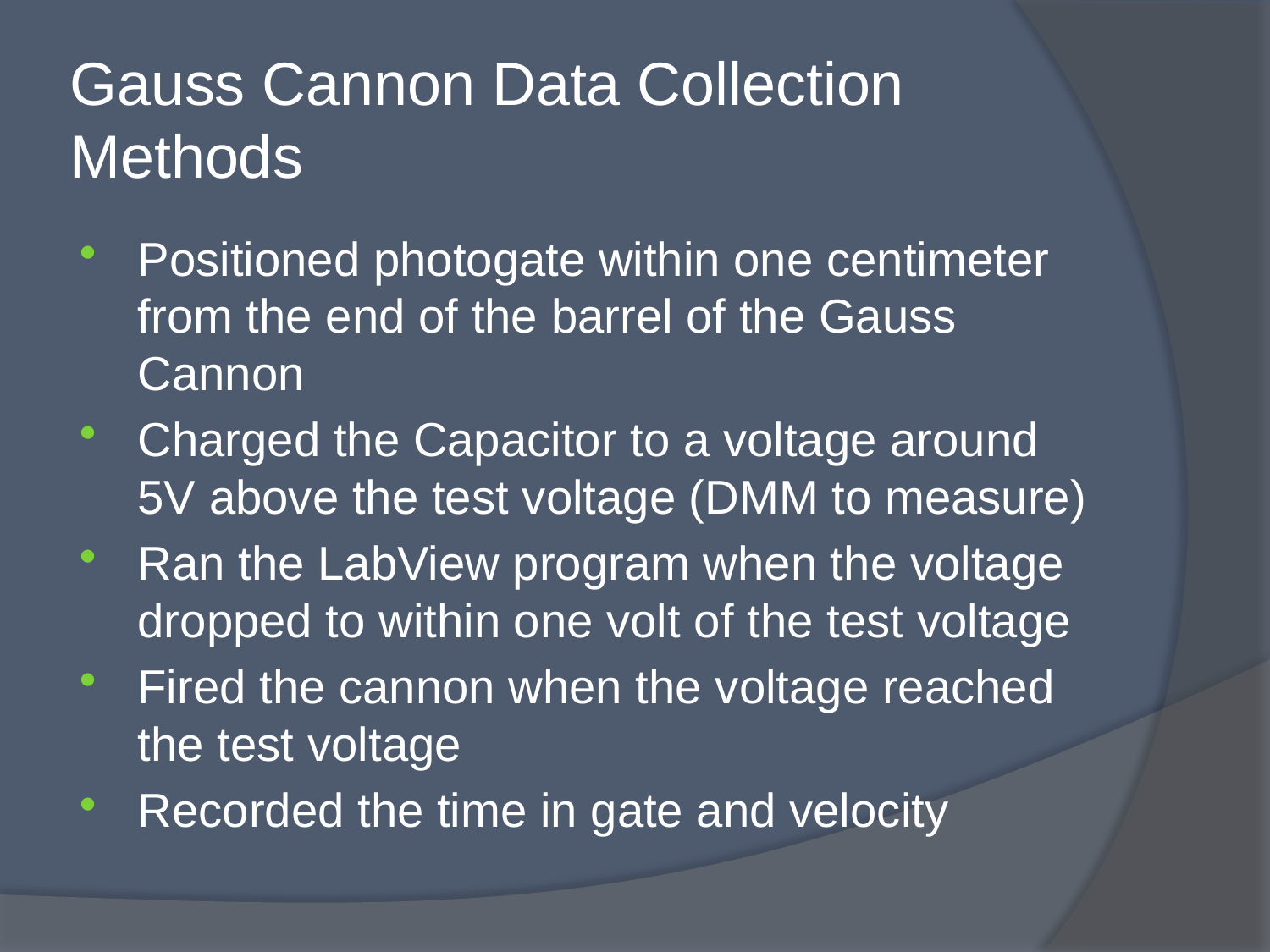

# Gauss Cannon Data Collection Methods
Positioned photogate within one centimeter from the end of the barrel of the Gauss Cannon
Charged the Capacitor to a voltage around 5V above the test voltage (DMM to measure)
Ran the LabView program when the voltage dropped to within one volt of the test voltage
Fired the cannon when the voltage reached the test voltage
Recorded the time in gate and velocity